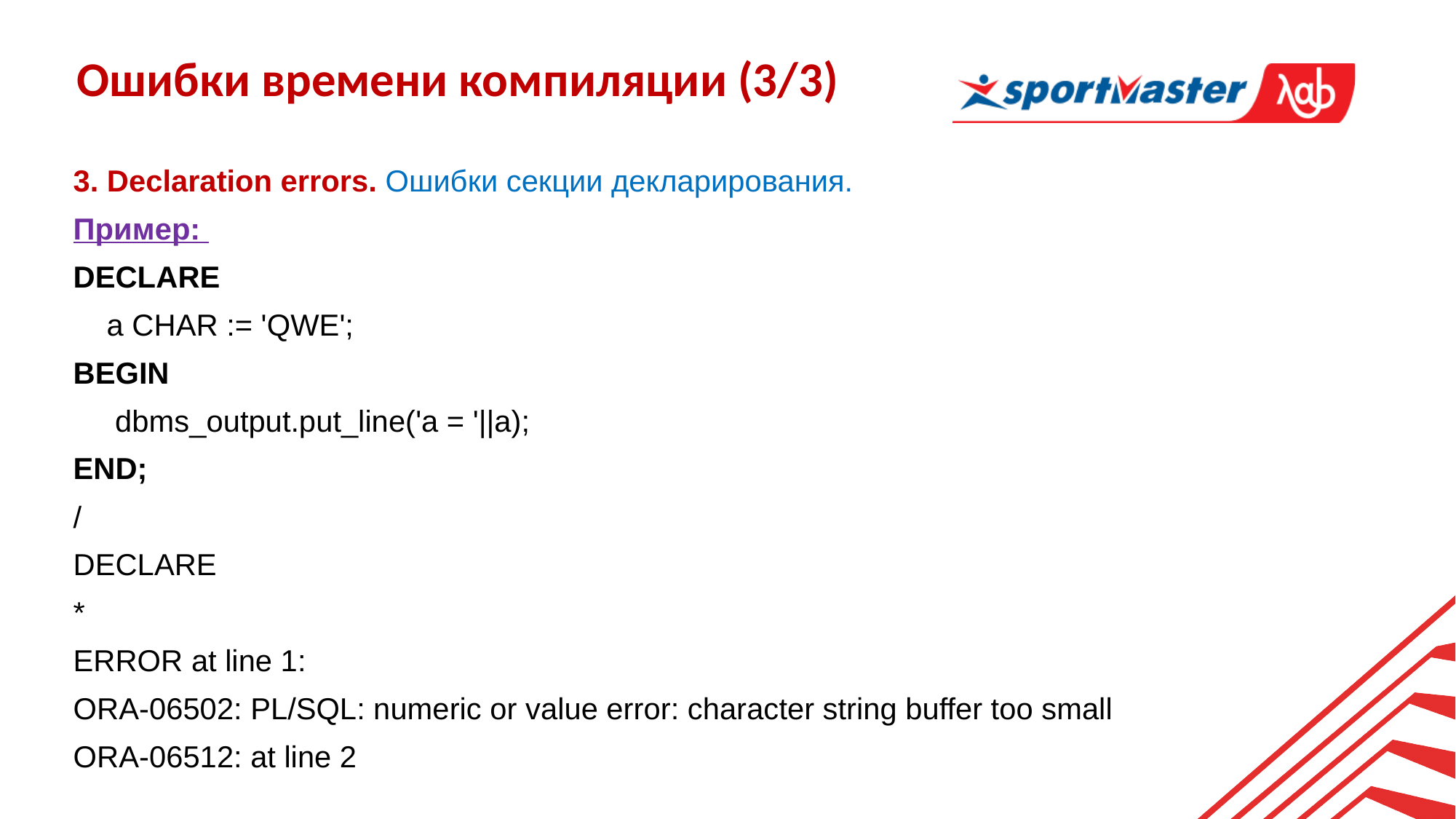

Ошибки времени компиляции (3/3)
3. Declaration errors. Ошибки секции декларирования.
Пример:
DECLARE
    a CHAR := 'QWE';
BEGIN
     dbms_output.put_line('a = '||a);
END;
/
DECLARE
*
ERROR at line 1:
ORA-06502: PL/SQL: numeric or value error: character string buffer too small
ORA-06512: at line 2